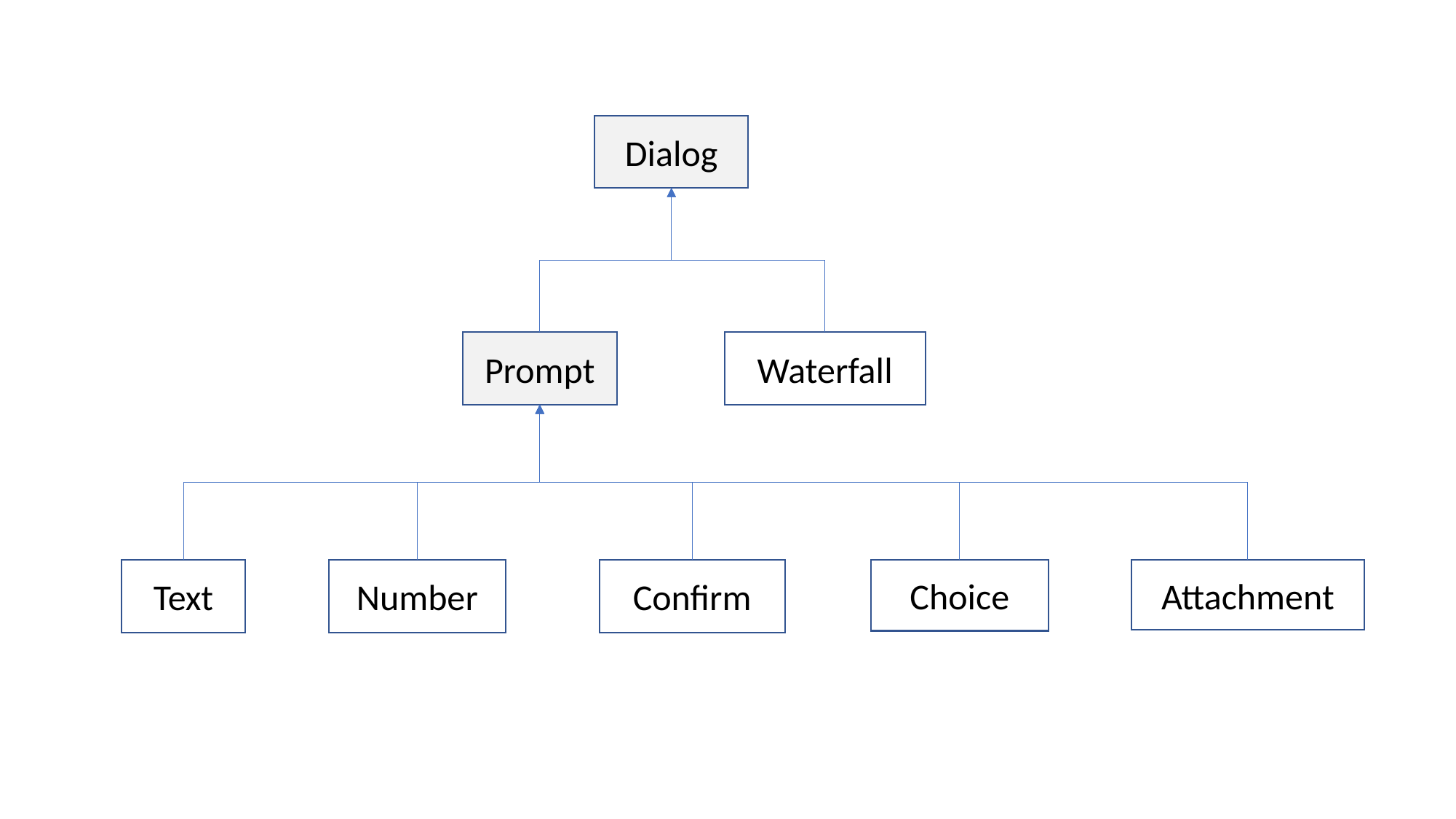

Dialog
Waterfall
Prompt
Text
Number
Confirm
Attachment
Choice